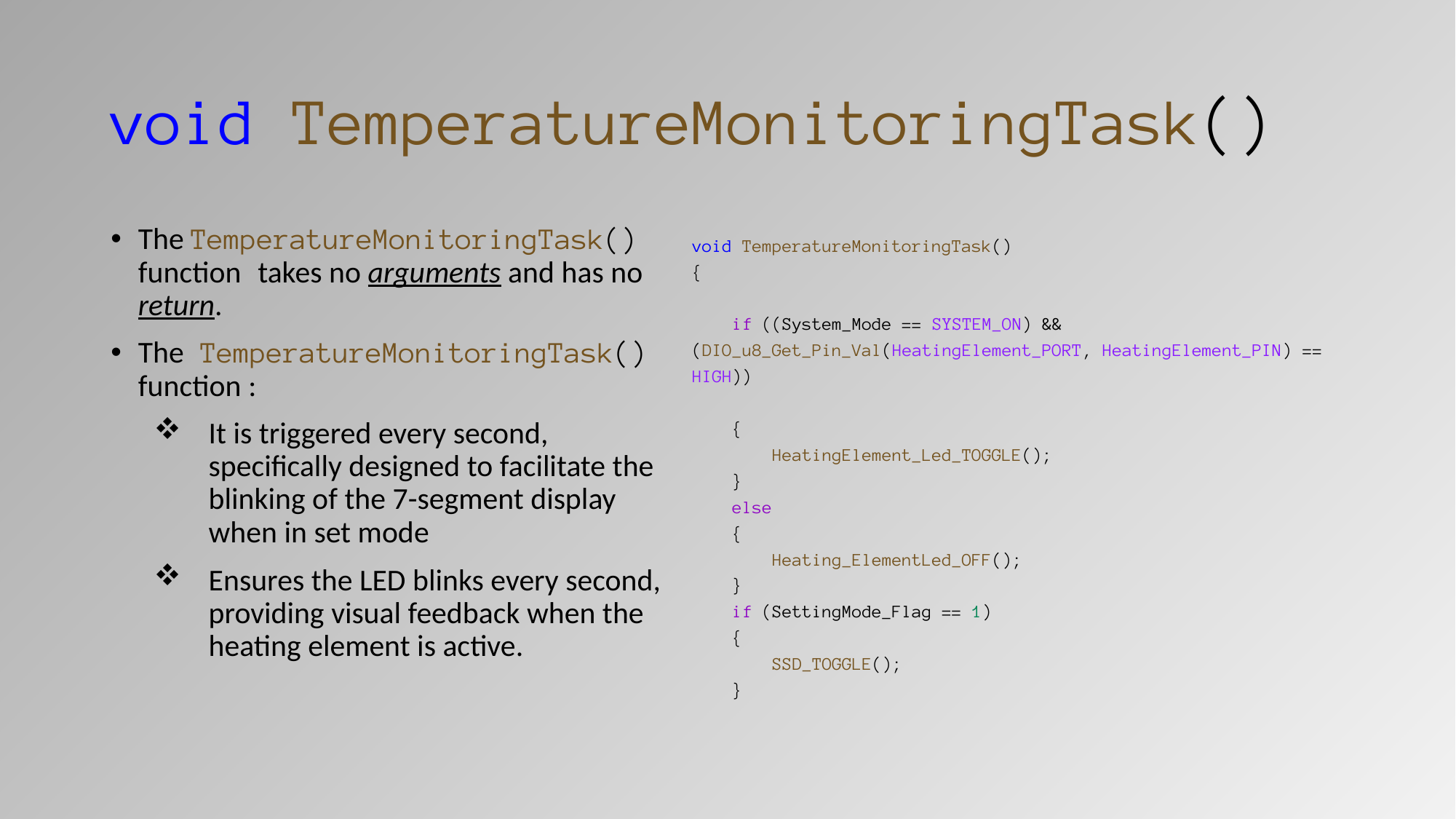

# void TemperatureMonitoringTask()
The TemperatureMonitoringTask() function takes no arguments and has no return.
The TemperatureMonitoringTask() function :
It is triggered every second, specifically designed to facilitate the blinking of the 7-segment display when in set mode
Ensures the LED blinks every second, providing visual feedback when the heating element is active.
void TemperatureMonitoringTask()
{
    if ((System_Mode == SYSTEM_ON) &&    (DIO_u8_Get_Pin_Val(HeatingElement_PORT, HeatingElement_PIN) == HIGH))

    {
        HeatingElement_Led_TOGGLE();
    }
    else
    {
        Heating_ElementLed_OFF();
    }
    if (SettingMode_Flag == 1)
    {
        SSD_TOGGLE();
    }